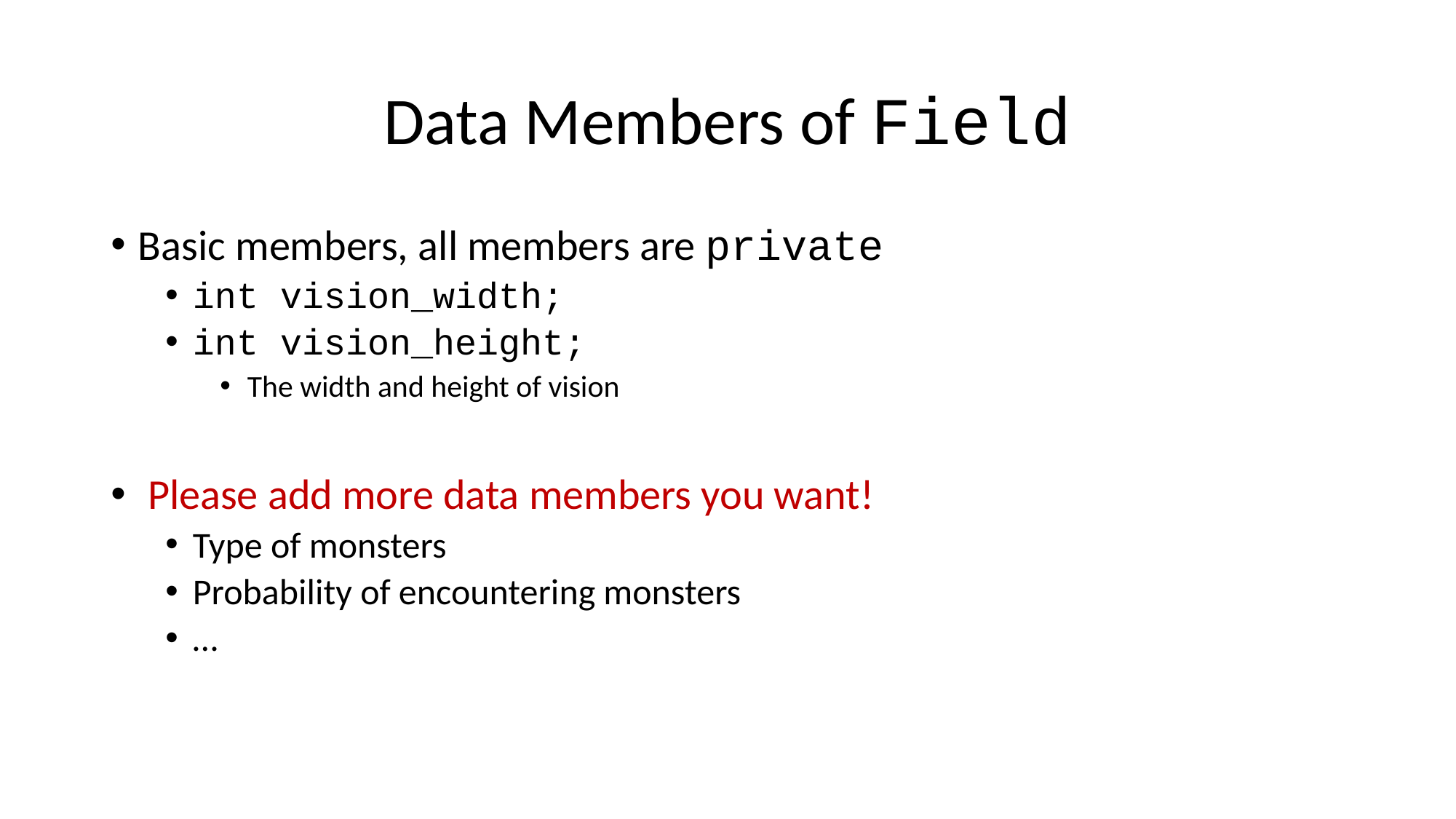

# Data Members of Field
Basic members, all members are private
int vision_width;
int vision_height;
The width and height of vision

 Please add more data members you want!
Type of monsters
Probability of encountering monsters
…